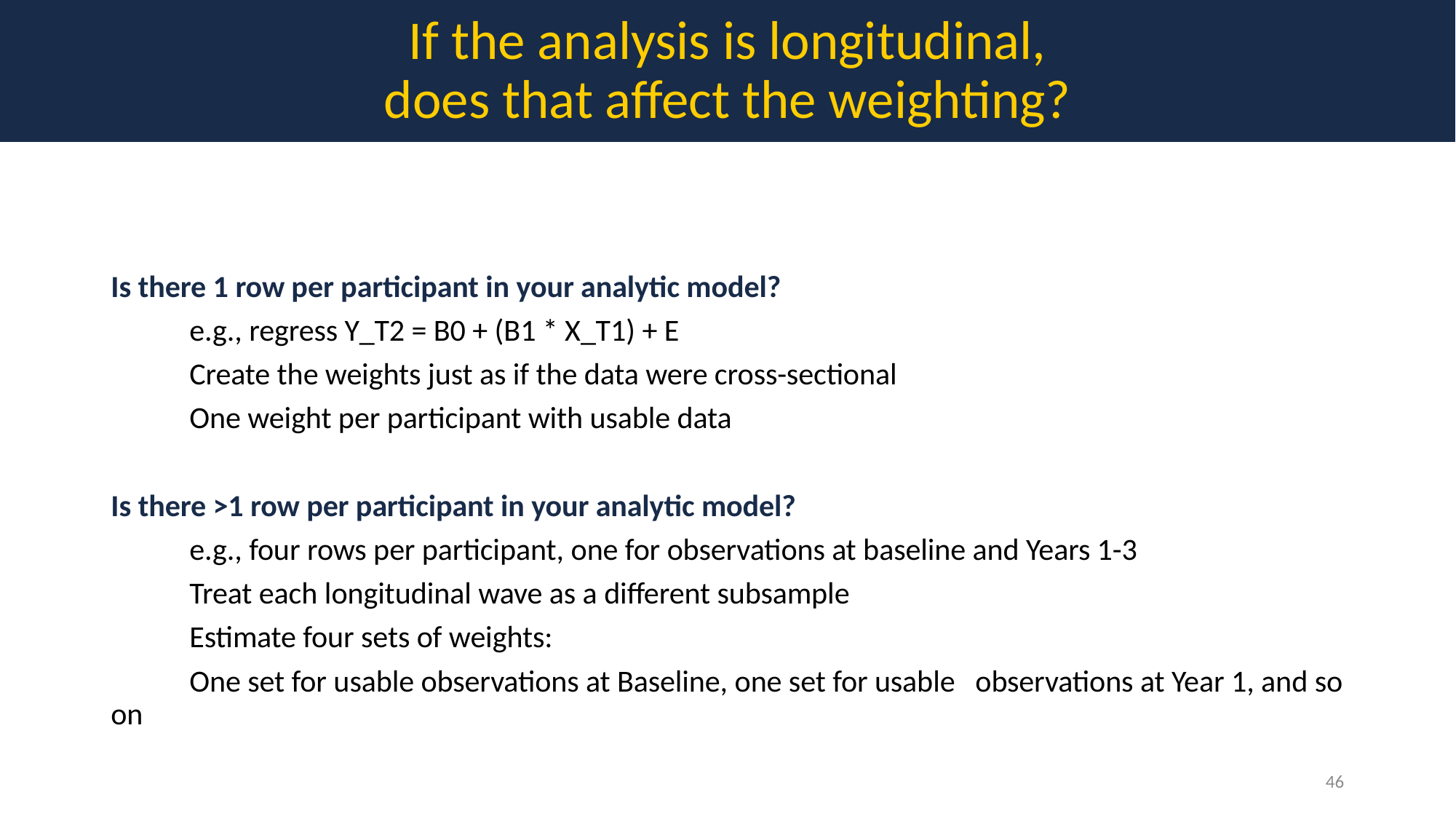

If the analysis is longitudinal,
does that affect the weighting?

Is there 1 row per participant in your analytic model?
	e.g., regress Y_T2 = B0 + (B1 * X_T1) + E
	Create the weights just as if the data were cross-sectional
	One weight per participant with usable data

Is there >1 row per participant in your analytic model?
	e.g., four rows per participant, one for observations at baseline and Years 1-3
	Treat each longitudinal wave as a different subsample
	Estimate four sets of weights:
		One set for usable observations at Baseline, one set for usable 				observations at Year 1, and so on

46